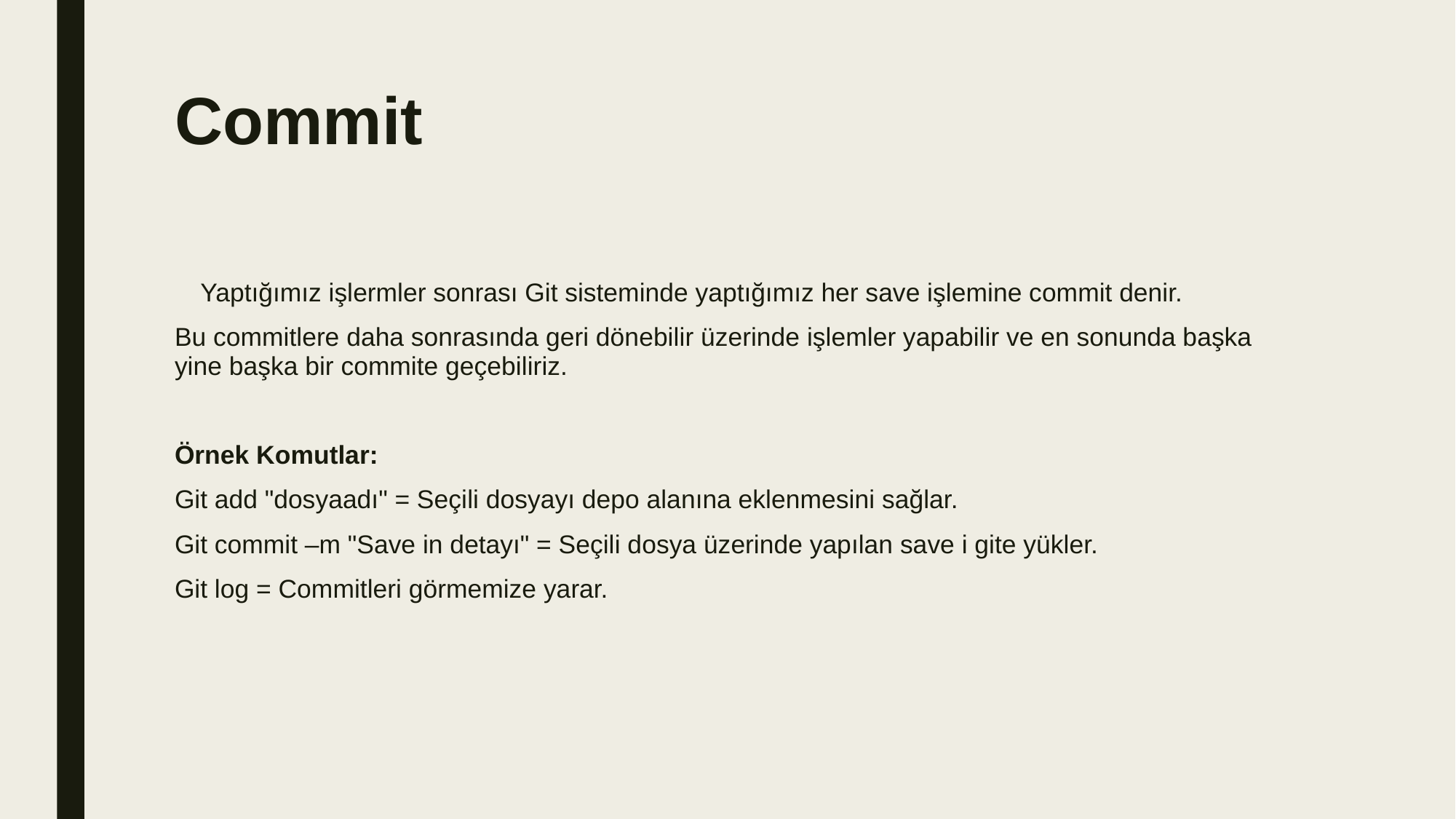

# Commit
 Yaptığımız işlermler sonrası Git sisteminde yaptığımız her save işlemine commit denir.
Bu commitlere daha sonrasında geri dönebilir üzerinde işlemler yapabilir ve en sonunda başka yine başka bir commite geçebiliriz.

Örnek Komutlar:
Git add "dosyaadı" = Seçili dosyayı depo alanına eklenmesini sağlar.
Git commit –m "Save in detayı" = Seçili dosya üzerinde yapılan save i gite yükler.
Git log = Commitleri görmemize yarar.